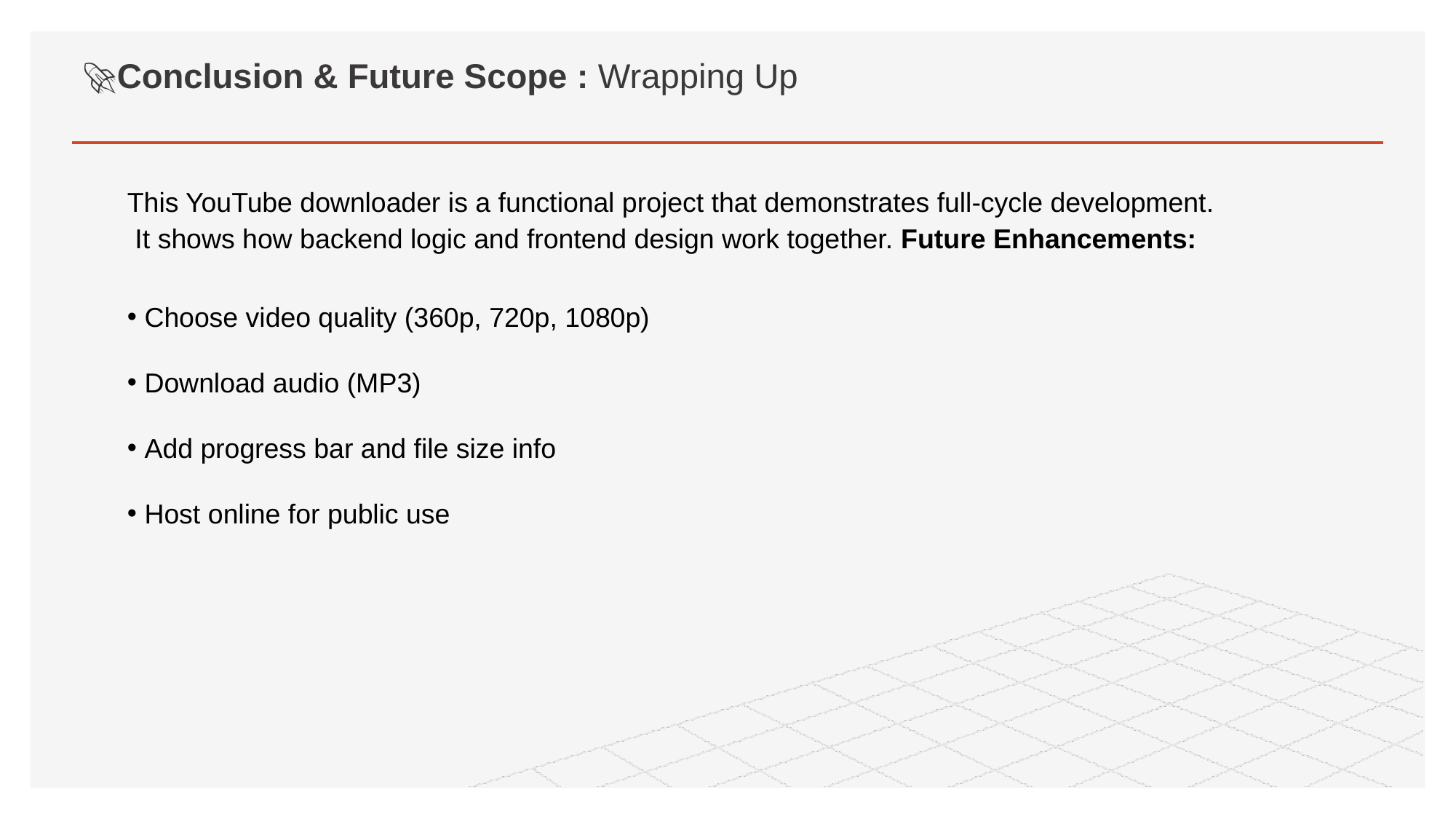

# 🚀Conclusion & Future Scope : Wrapping Up
This YouTube downloader is a functional project that demonstrates full-cycle development.
 It shows how backend logic and frontend design work together. Future Enhancements:

 Choose video quality (360p, 720p, 1080p)

 Download audio (MP3)

 Add progress bar and file size info

 Host online for public use